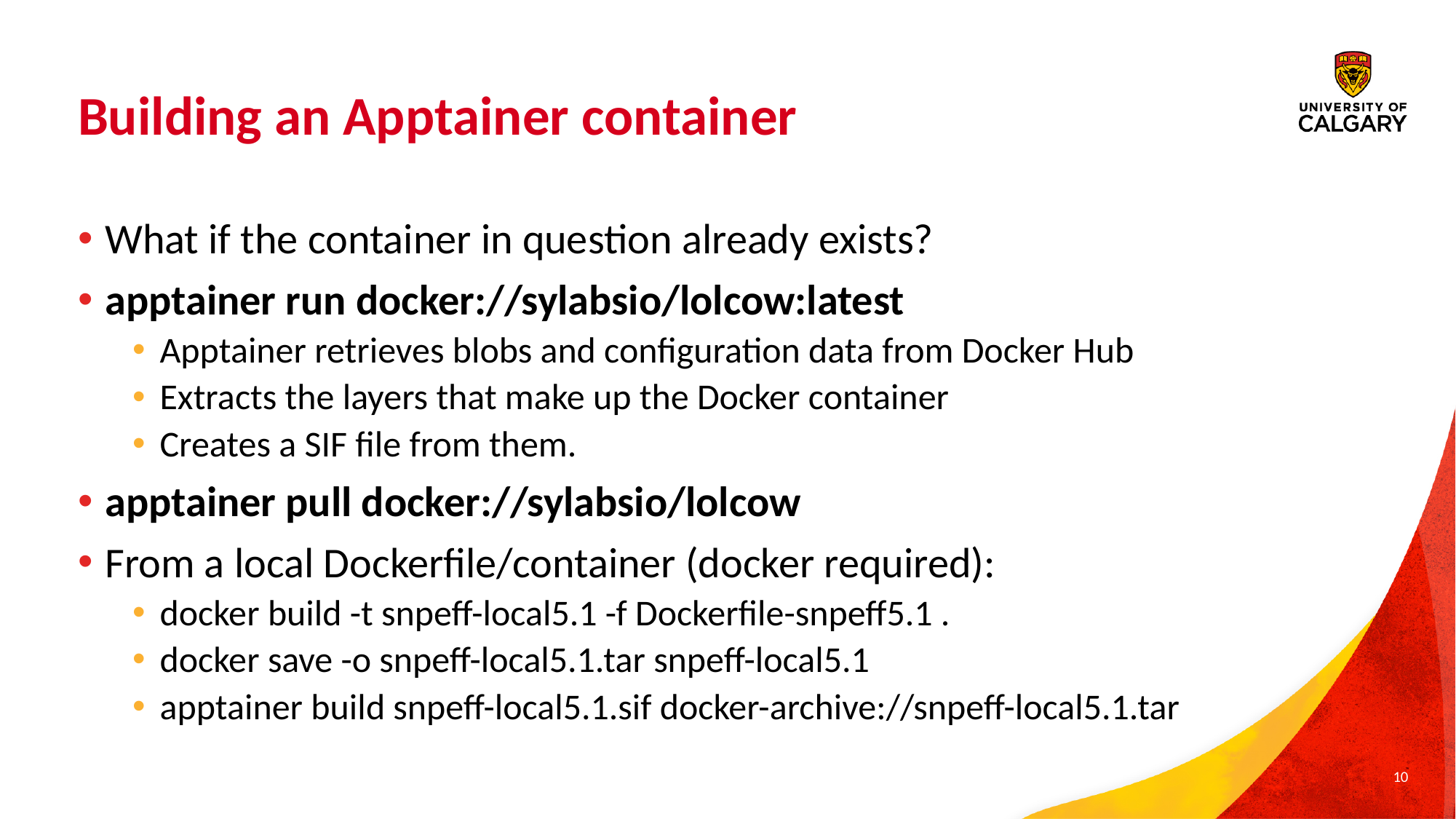

# Building an Apptainer container
What if the container in question already exists?
apptainer run docker://sylabsio/lolcow:latest
Apptainer retrieves blobs and configuration data from Docker Hub
Extracts the layers that make up the Docker container
Creates a SIF file from them.
apptainer pull docker://sylabsio/lolcow
From a local Dockerfile/container (docker required):
docker build -t snpeff-local5.1 -f Dockerfile-snpeff5.1 .
docker save -o snpeff-local5.1.tar snpeff-local5.1
apptainer build snpeff-local5.1.sif docker-archive://snpeff-local5.1.tar
10